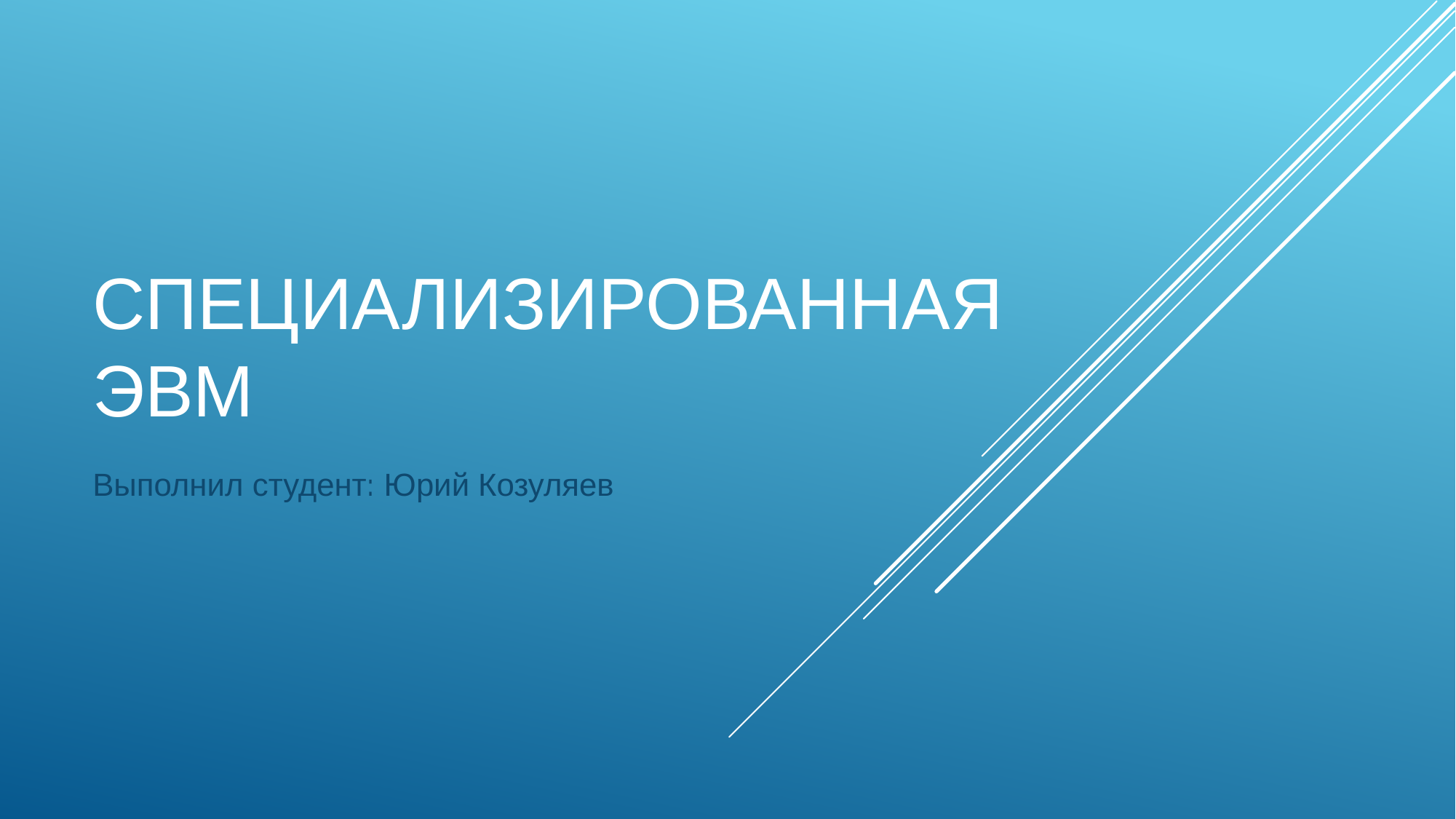

# Специализированная ЭВМ
Выполнил студент: Юрий Козуляев